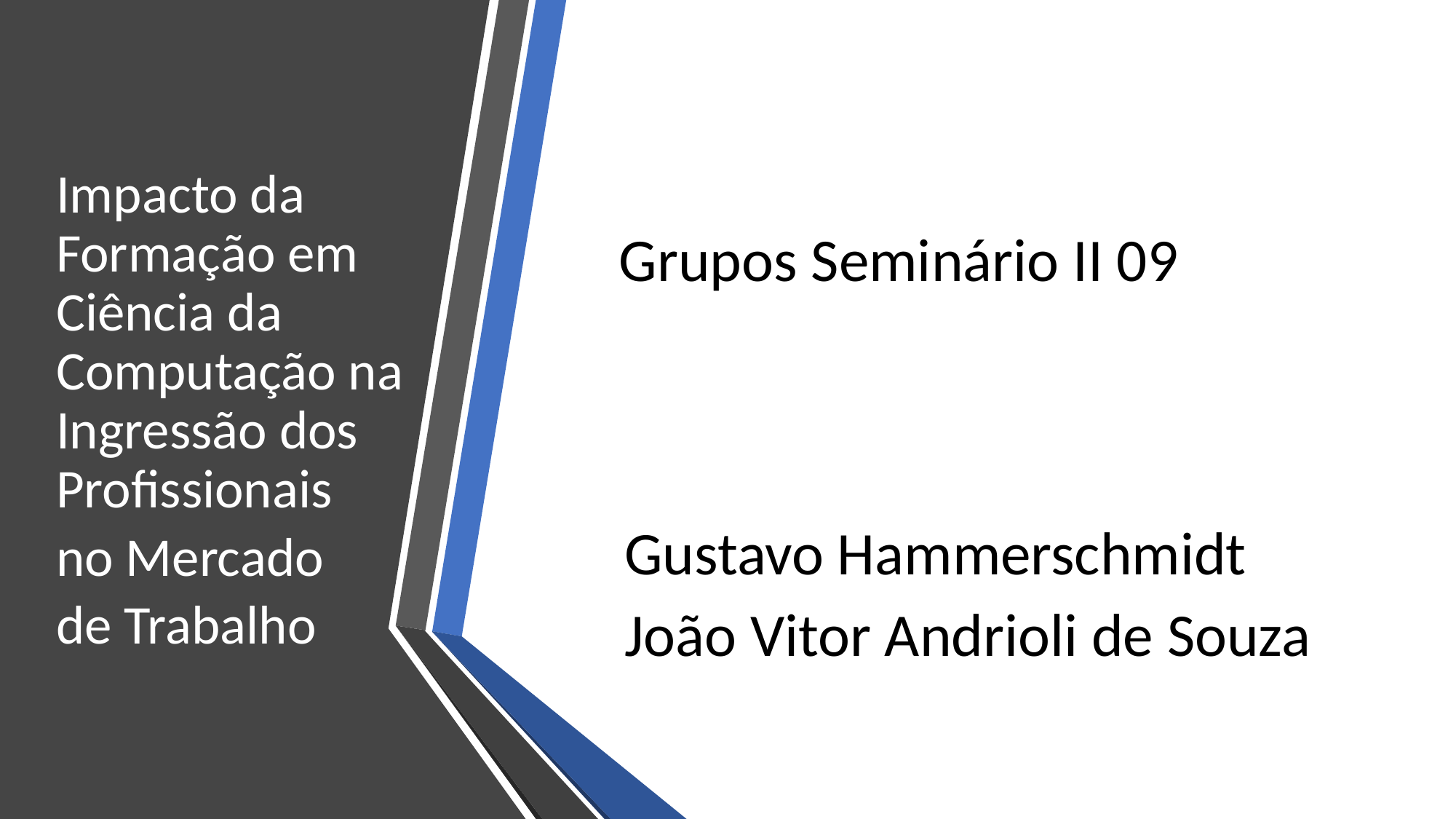

Impacto da Formação em Ciência da Computação na Ingressão dos Profissionais
no Mercado
de Trabalho
Grupos Seminário II 09
Gustavo Hammerschmidt
João Vitor Andrioli de Souza